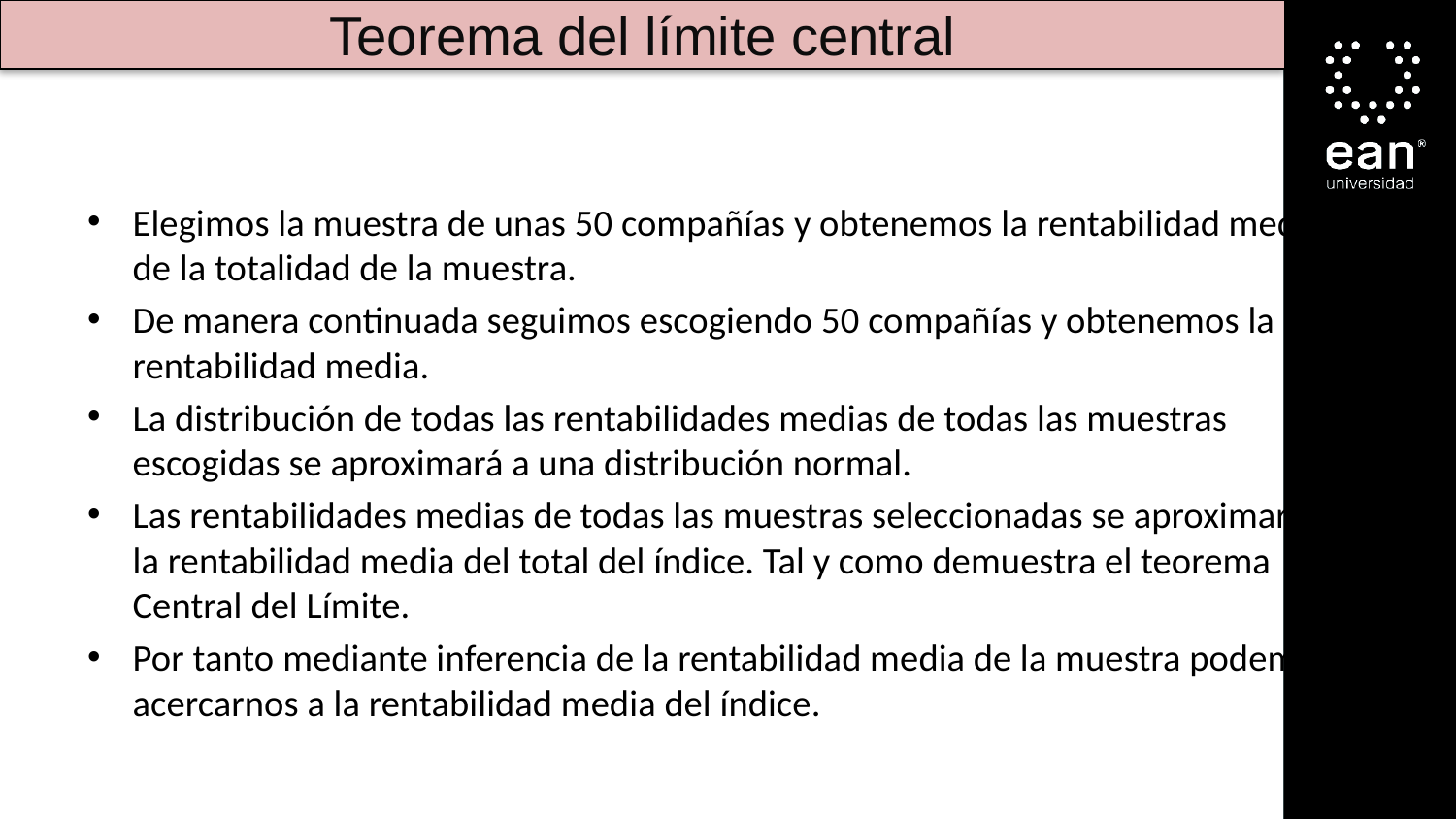

Teorema del límite central
#
Elegimos la muestra de unas 50 compañías y obtenemos la rentabilidad media de la totalidad de la muestra.
De manera continuada seguimos escogiendo 50 compañías y obtenemos la rentabilidad media.
La distribución de todas las rentabilidades medias de todas las muestras escogidas se aproximará a una distribución normal.
Las rentabilidades medias de todas las muestras seleccionadas se aproximará a la rentabilidad media del total del índice. Tal y como demuestra el teorema Central del Límite.
Por tanto mediante inferencia de la rentabilidad media de la muestra podemos acercarnos a la rentabilidad media del índice.